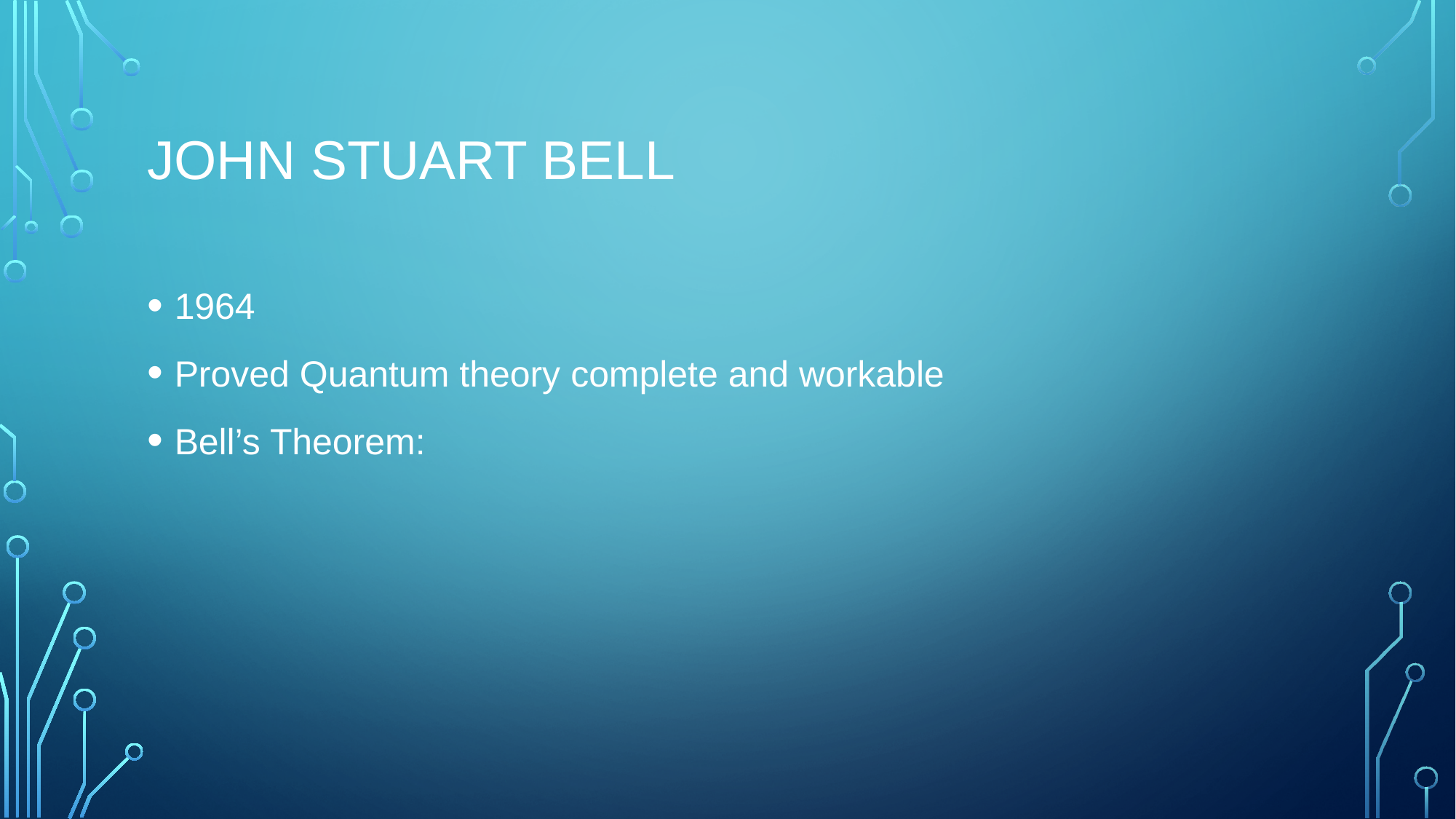

# John Stuart Bell
1964
Proved Quantum theory complete and workable
Bell’s Theorem: